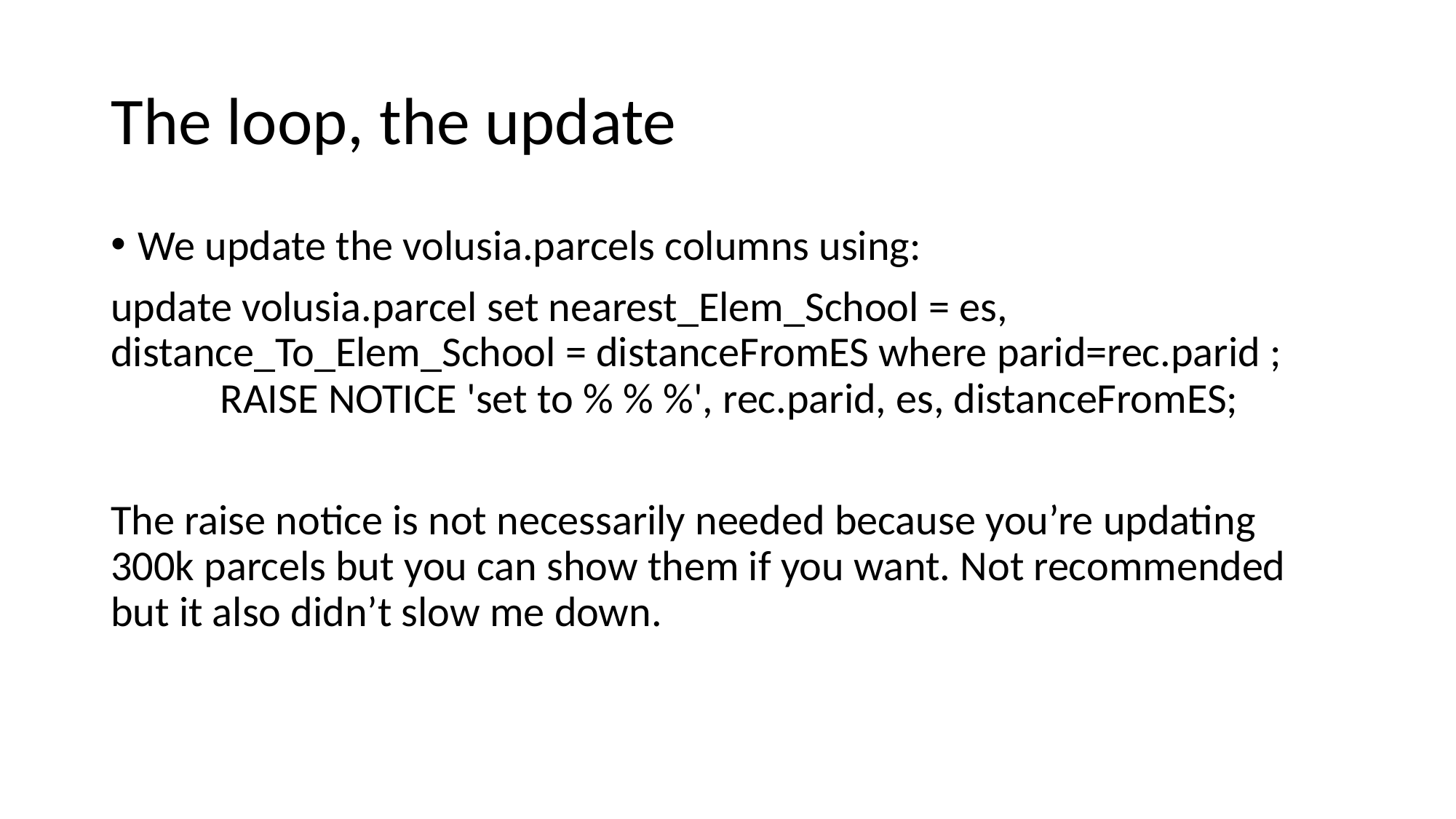

# The loop, the update
We update the volusia.parcels columns using:
update volusia.parcel set nearest_Elem_School = es, distance_To_Elem_School = distanceFromES where parid=rec.parid ;		RAISE NOTICE 'set to % % %', rec.parid, es, distanceFromES;

The raise notice is not necessarily needed because you’re updating 300k parcels but you can show them if you want. Not recommended but it also didn’t slow me down.